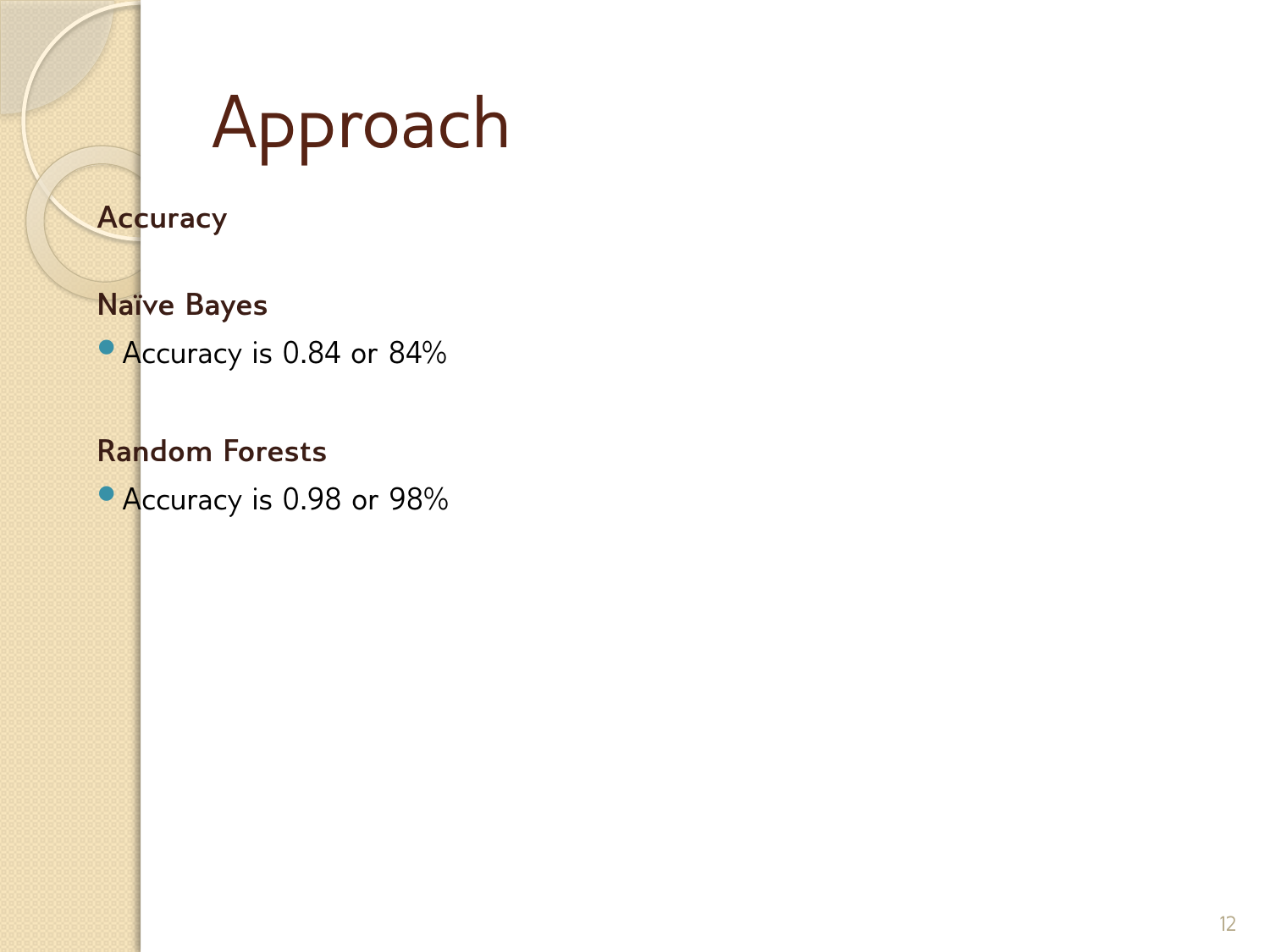

# Approach
Accuracy

Naïve Bayes
Accuracy is 0.84 or 84%

Random Forests
Accuracy is 0.98 or 98%

12